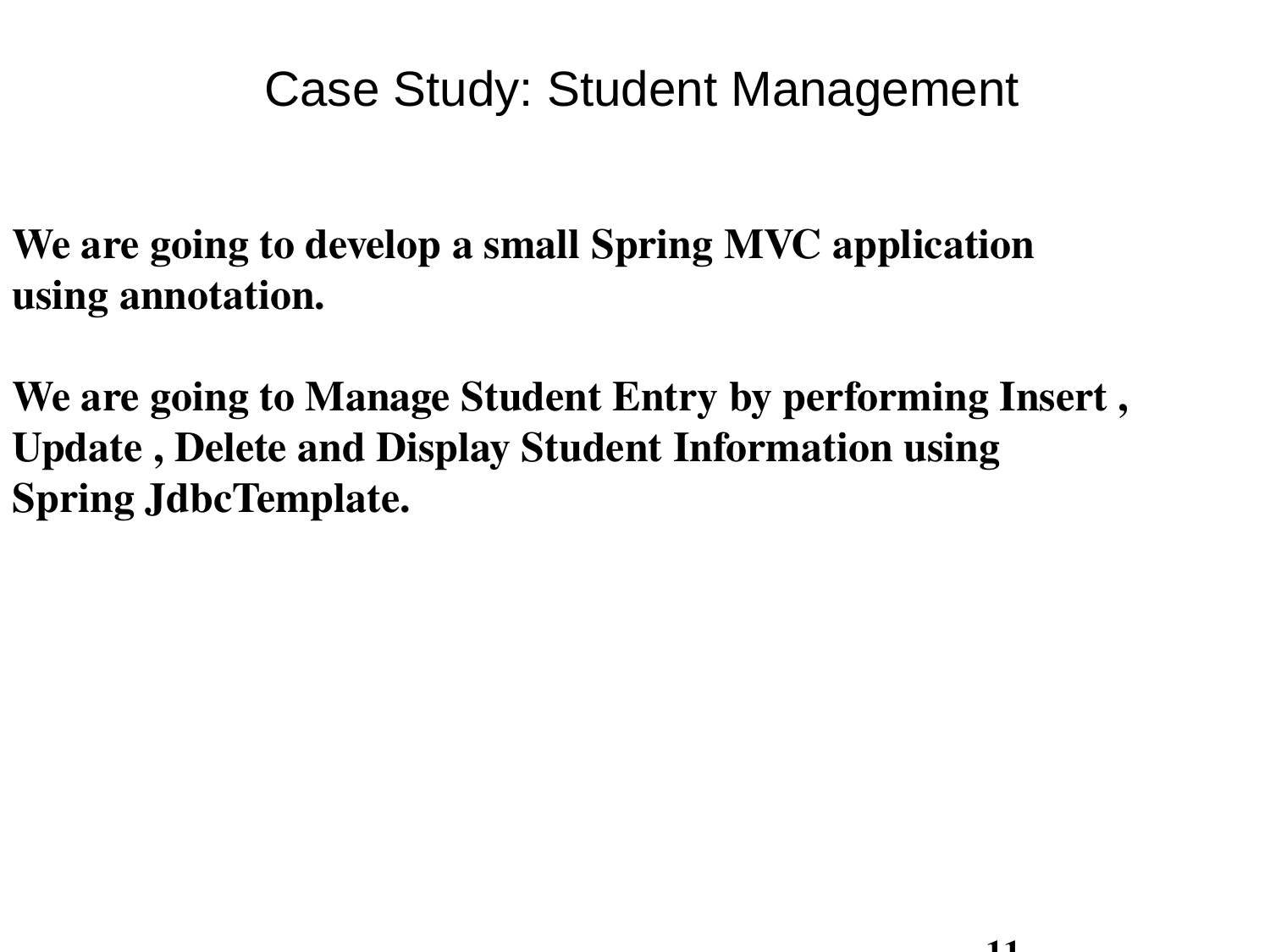

Case Study: Student Management
We are going to develop a small Spring MVC application using annotation.

We are going to Manage Student Entry by performing Insert , Update , Delete and Display Student Information using Spring JdbcTemplate.
11